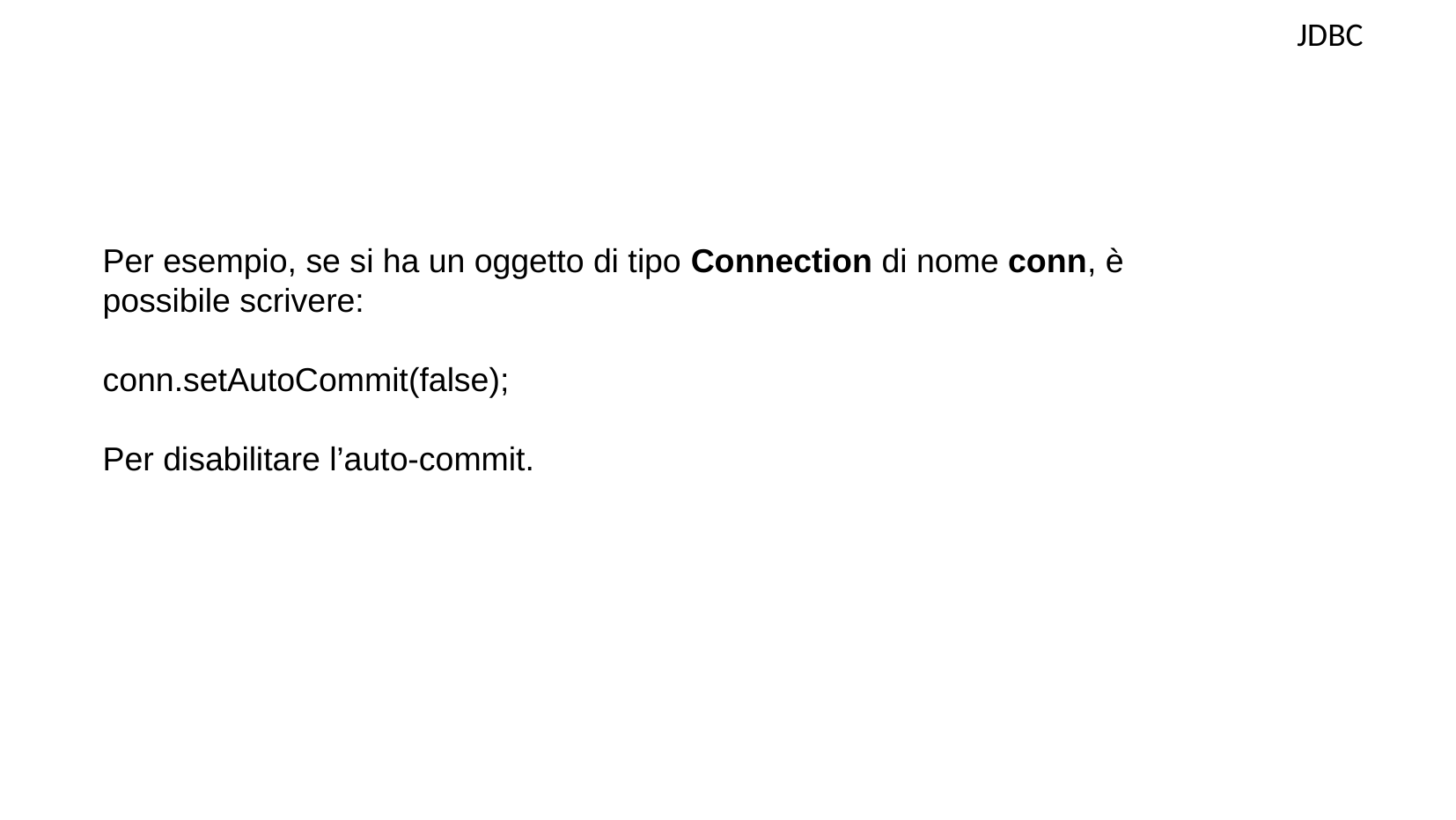

JDBC
Per esempio, se si ha un oggetto di tipo Connection di nome conn, è possibile scrivere:

conn.setAutoCommit(false);

Per disabilitare l’auto-commit.